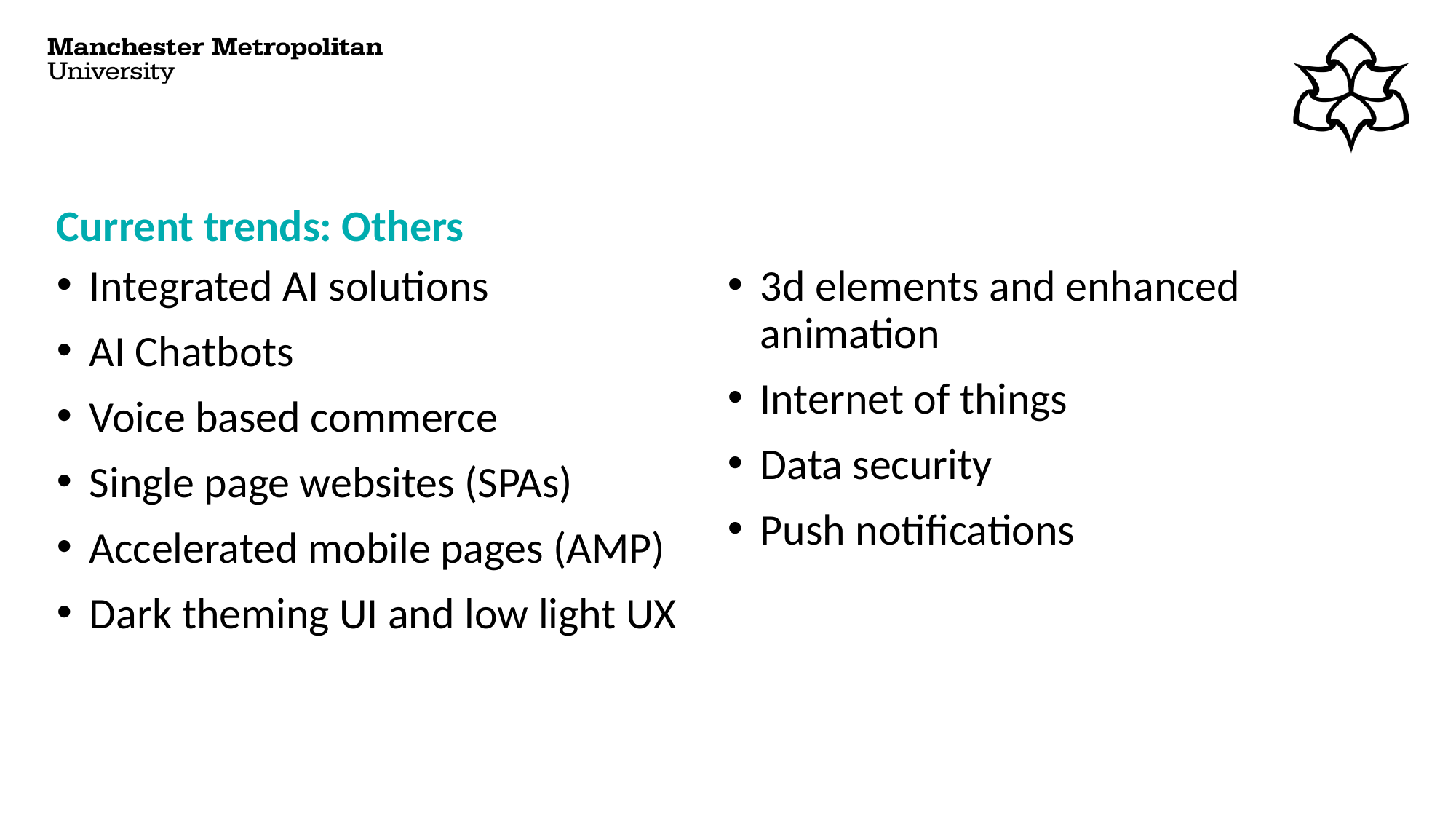

# Current trends: Others
Integrated AI solutions
AI Chatbots
Voice based commerce
Single page websites (SPAs)
Accelerated mobile pages (AMP)
Dark theming UI and low light UX
3d elements and enhanced animation
Internet of things
Data security
Push notifications